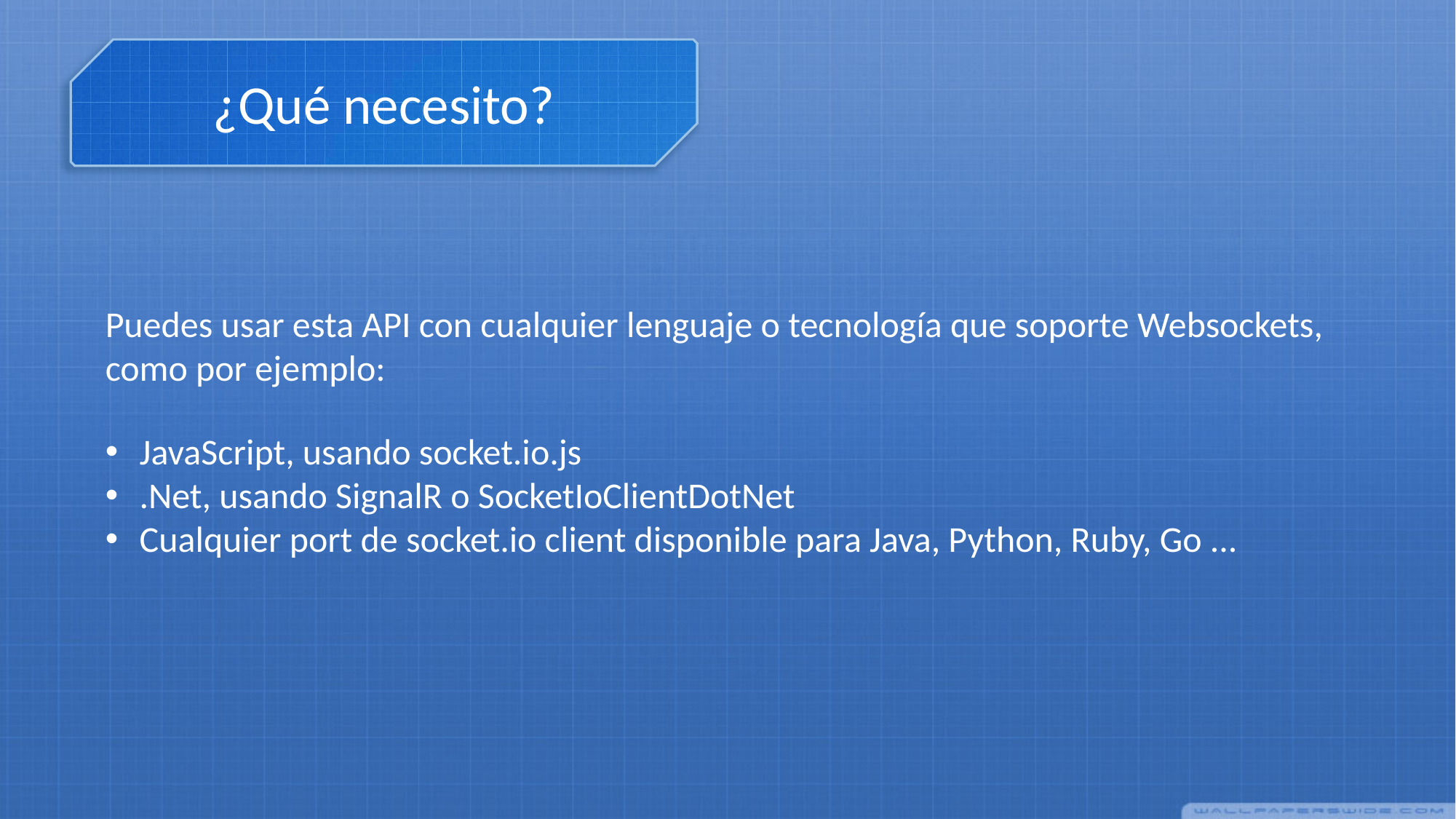

¿Qué necesito?
Puedes usar esta API con cualquier lenguaje o tecnología que soporte Websockets, como por ejemplo:
JavaScript, usando socket.io.js
.Net, usando SignalR o SocketIoClientDotNet
Cualquier port de socket.io client disponible para Java, Python, Ruby, Go ...